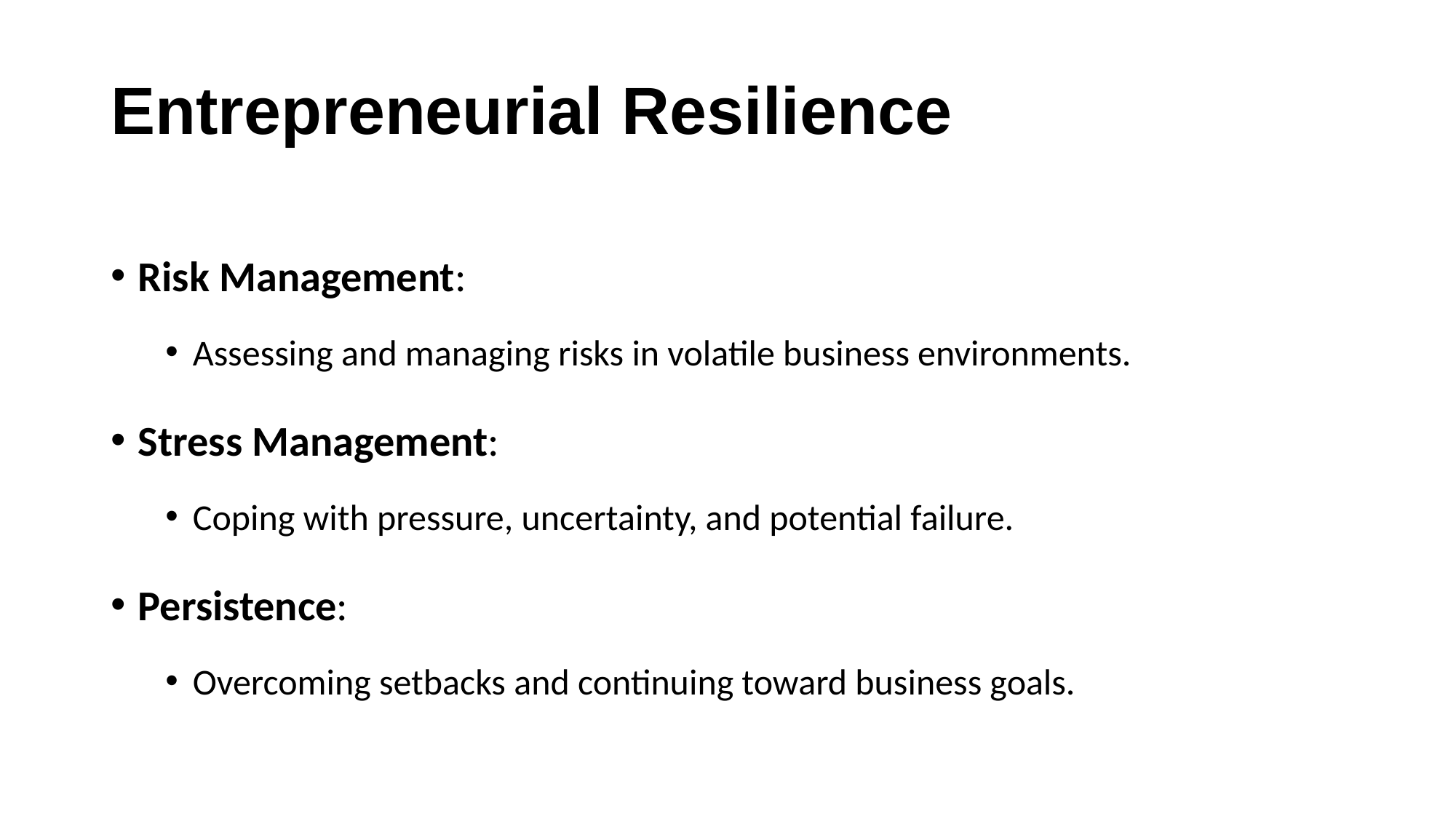

# Entrepreneurial Resilience
Risk Management:
Assessing and managing risks in volatile business environments.
Stress Management:
Coping with pressure, uncertainty, and potential failure.
Persistence:
Overcoming setbacks and continuing toward business goals.